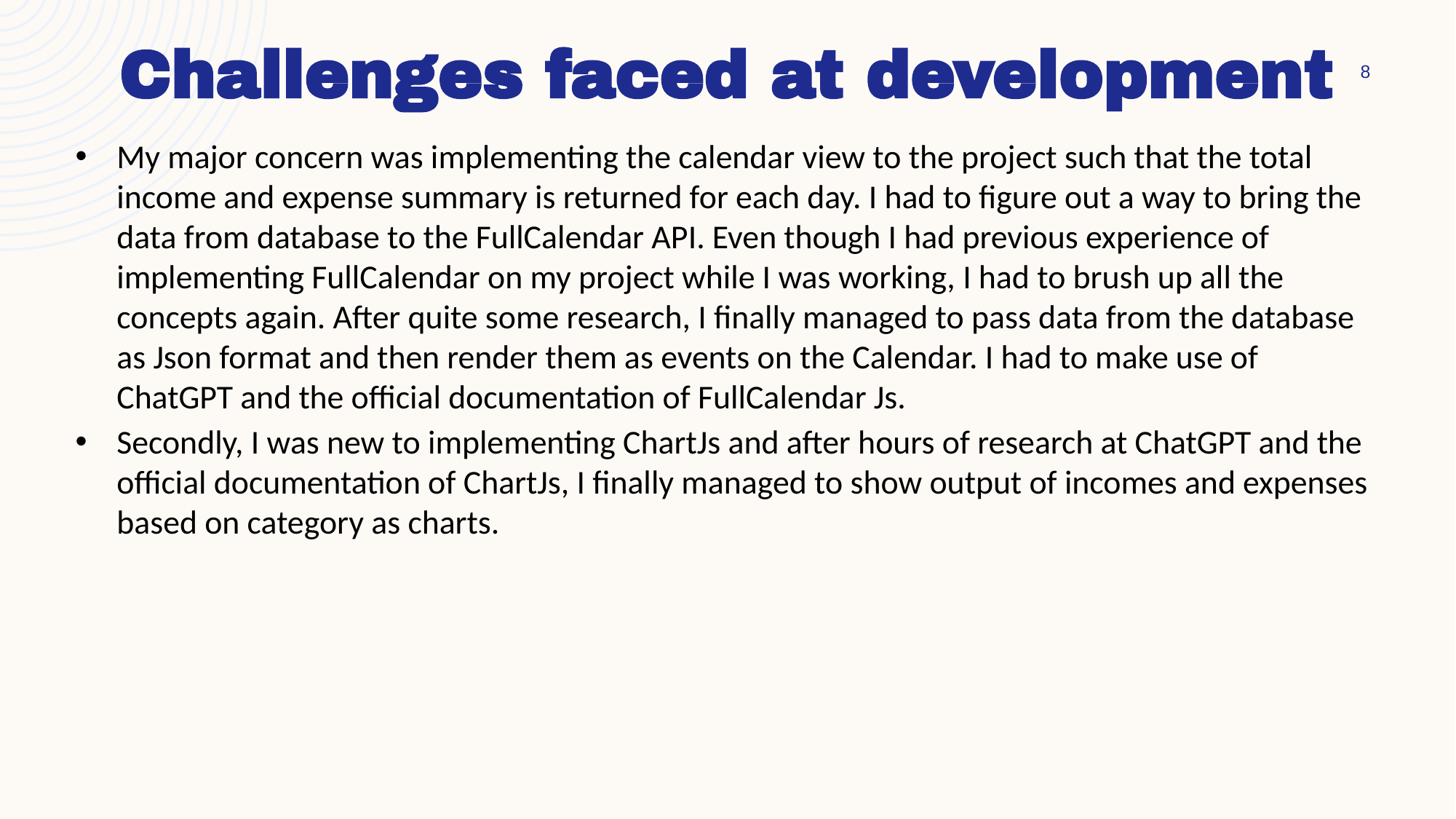

# Challenges faced at development
8
My major concern was implementing the calendar view to the project such that the total income and expense summary is returned for each day. I had to figure out a way to bring the data from database to the FullCalendar API. Even though I had previous experience of implementing FullCalendar on my project while I was working, I had to brush up all the concepts again. After quite some research, I finally managed to pass data from the database as Json format and then render them as events on the Calendar. I had to make use of ChatGPT and the official documentation of FullCalendar Js.
Secondly, I was new to implementing ChartJs and after hours of research at ChatGPT and the official documentation of ChartJs, I finally managed to show output of incomes and expenses based on category as charts.